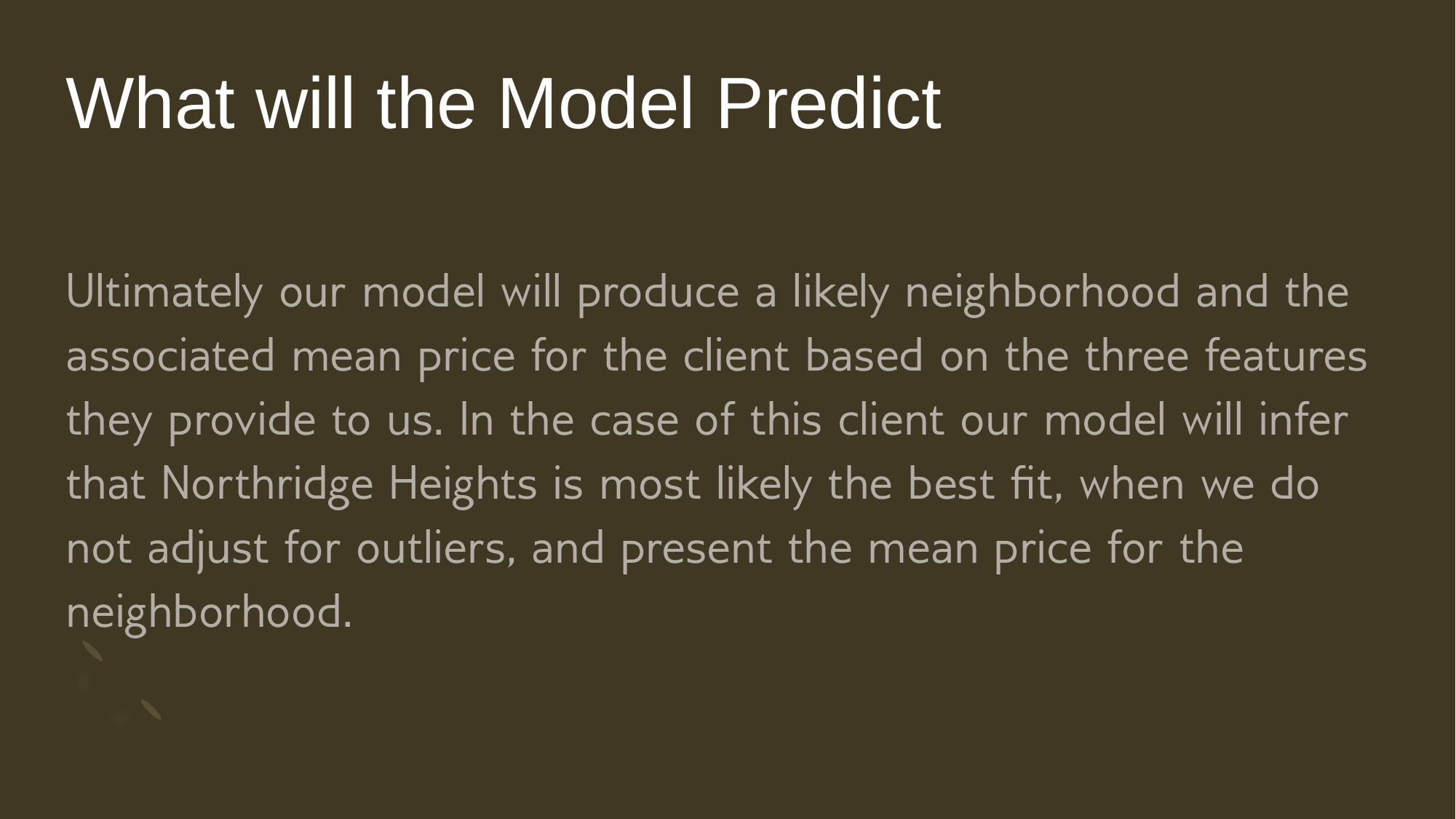

# What will the Model Predict
Ultimately our model will produce a likely neighborhood and the associated mean price for the client based on the three features they provide to us. In the case of this client our model will infer that Northridge Heights is most likely the best fit, when we do not adjust for outliers, and present the mean price for the neighborhood.